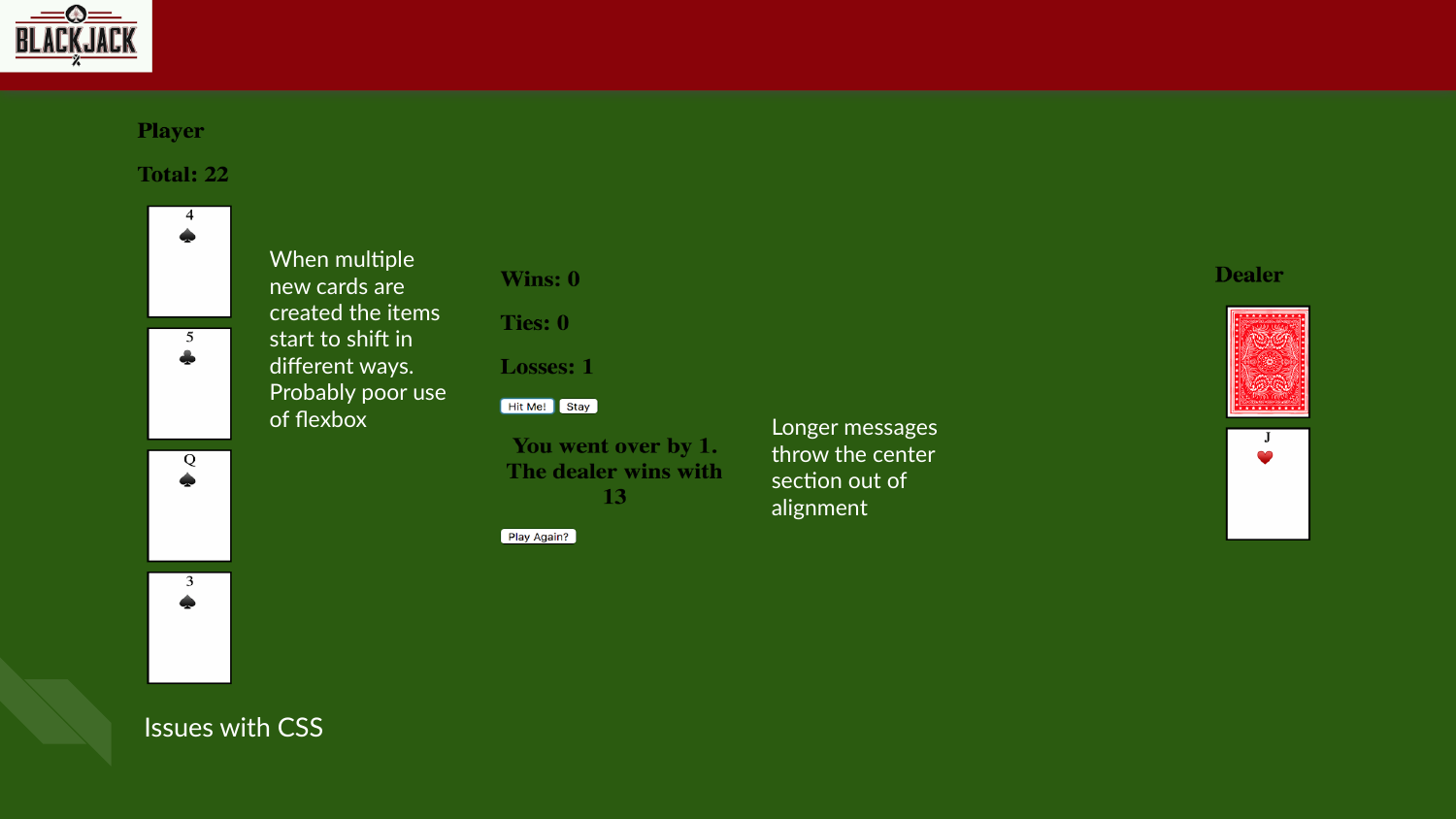

When multiple new cards are created the items start to shift in different ways. Probably poor use of flexbox
Longer messages throw the center section out of alignment
Issues with CSS